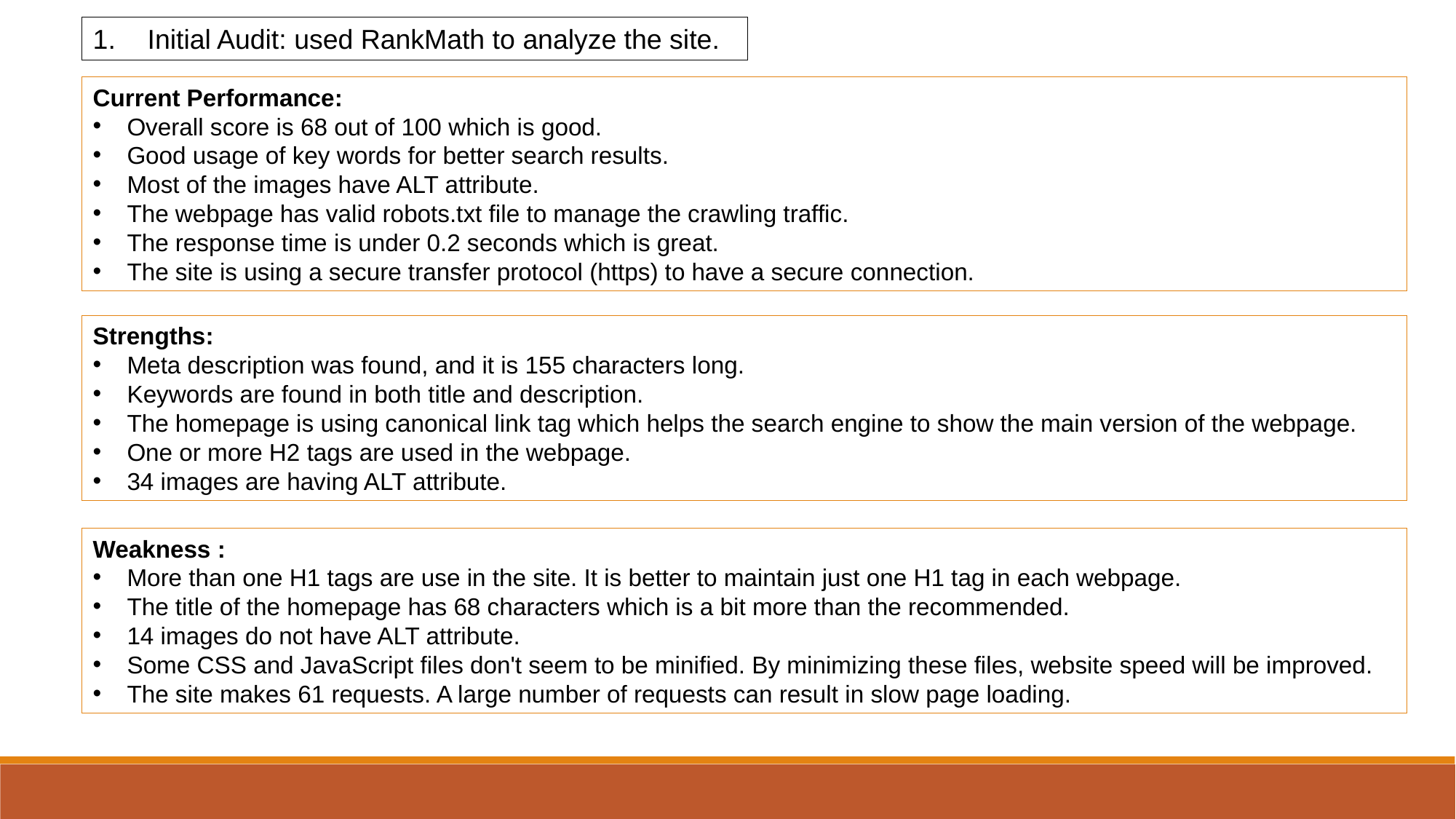

Initial Audit: used RankMath to analyze the site.
Current Performance:
Overall score is 68 out of 100 which is good.
Good usage of key words for better search results.
Most of the images have ALT attribute.
The webpage has valid robots.txt file to manage the crawling traffic.
The response time is under 0.2 seconds which is great.
The site is using a secure transfer protocol (https) to have a secure connection.
Strengths:
Meta description was found, and it is 155 characters long.
Keywords are found in both title and description.
The homepage is using canonical link tag which helps the search engine to show the main version of the webpage.
One or more H2 tags are used in the webpage.
34 images are having ALT attribute.
Weakness :
More than one H1 tags are use in the site. It is better to maintain just one H1 tag in each webpage.
The title of the homepage has 68 characters which is a bit more than the recommended.
14 images do not have ALT attribute.
Some CSS and JavaScript files don't seem to be minified. By minimizing these files, website speed will be improved.
The site makes 61 requests. A large number of requests can result in slow page loading.